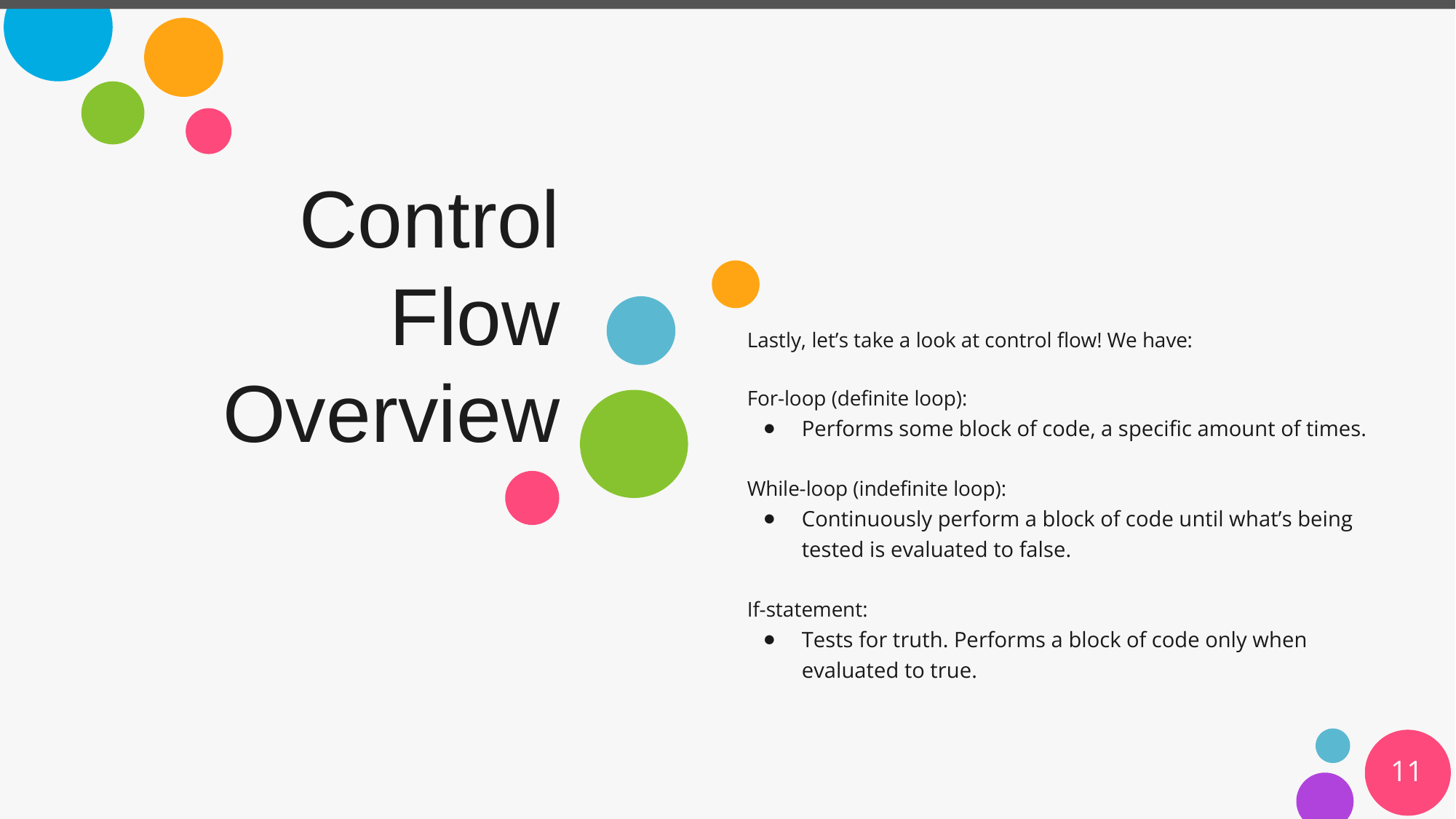

# Control Flow Overview
Lastly, let’s take a look at control flow! We have:

For-loop (definite loop):
Performs some block of code, a specific amount of times.

While-loop (indefinite loop):
Continuously perform a block of code until what’s being tested is evaluated to false.

If-statement:
Tests for truth. Performs a block of code only when evaluated to true.

11